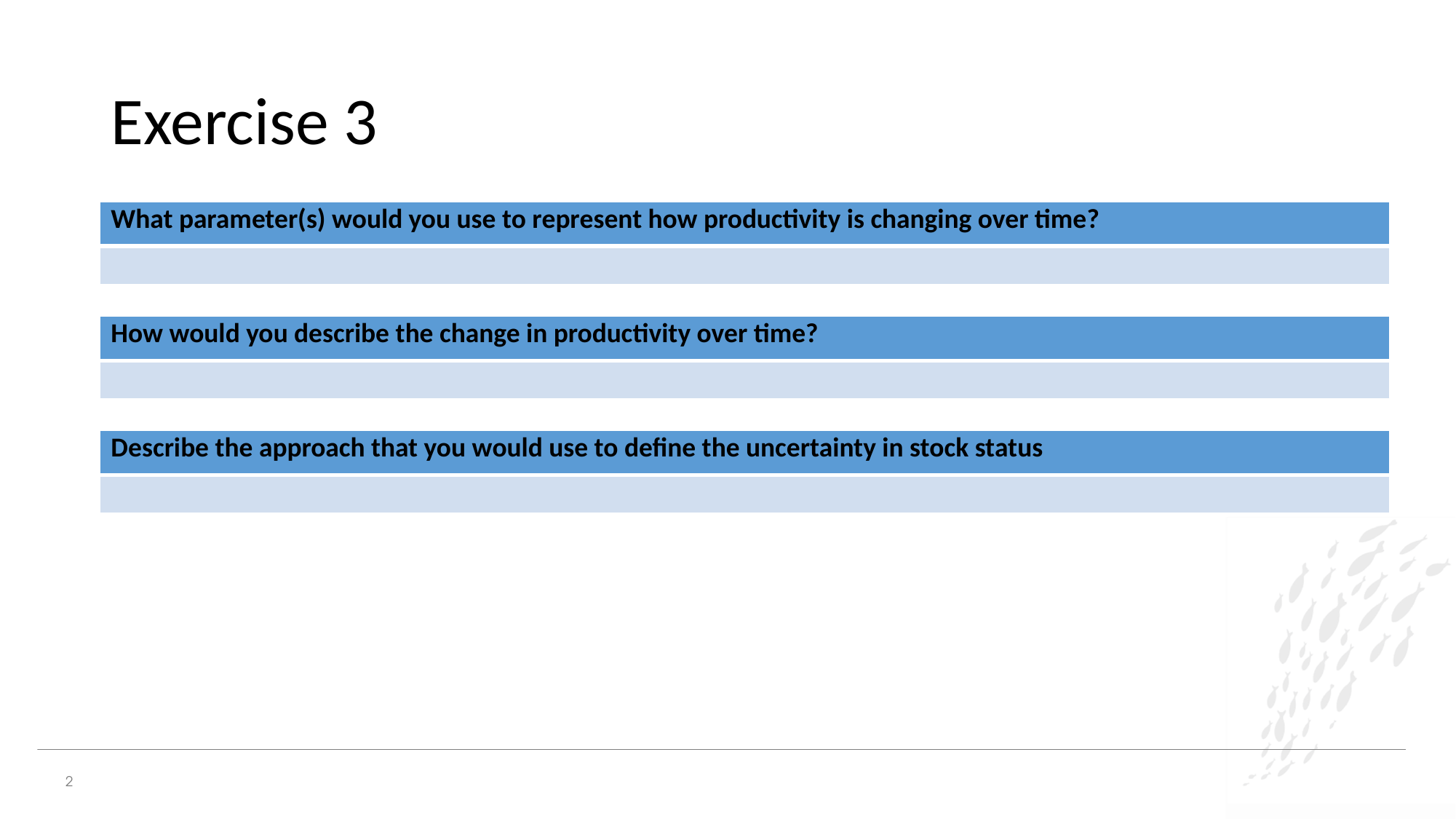

# Exercise 3
| What parameter(s) would you use to represent how productivity is changing over time? |
| --- |
|  |
| How would you describe the change in productivity over time? |
| --- |
|  |
| Describe the approach that you would use to define the uncertainty in stock status |
| --- |
|  |